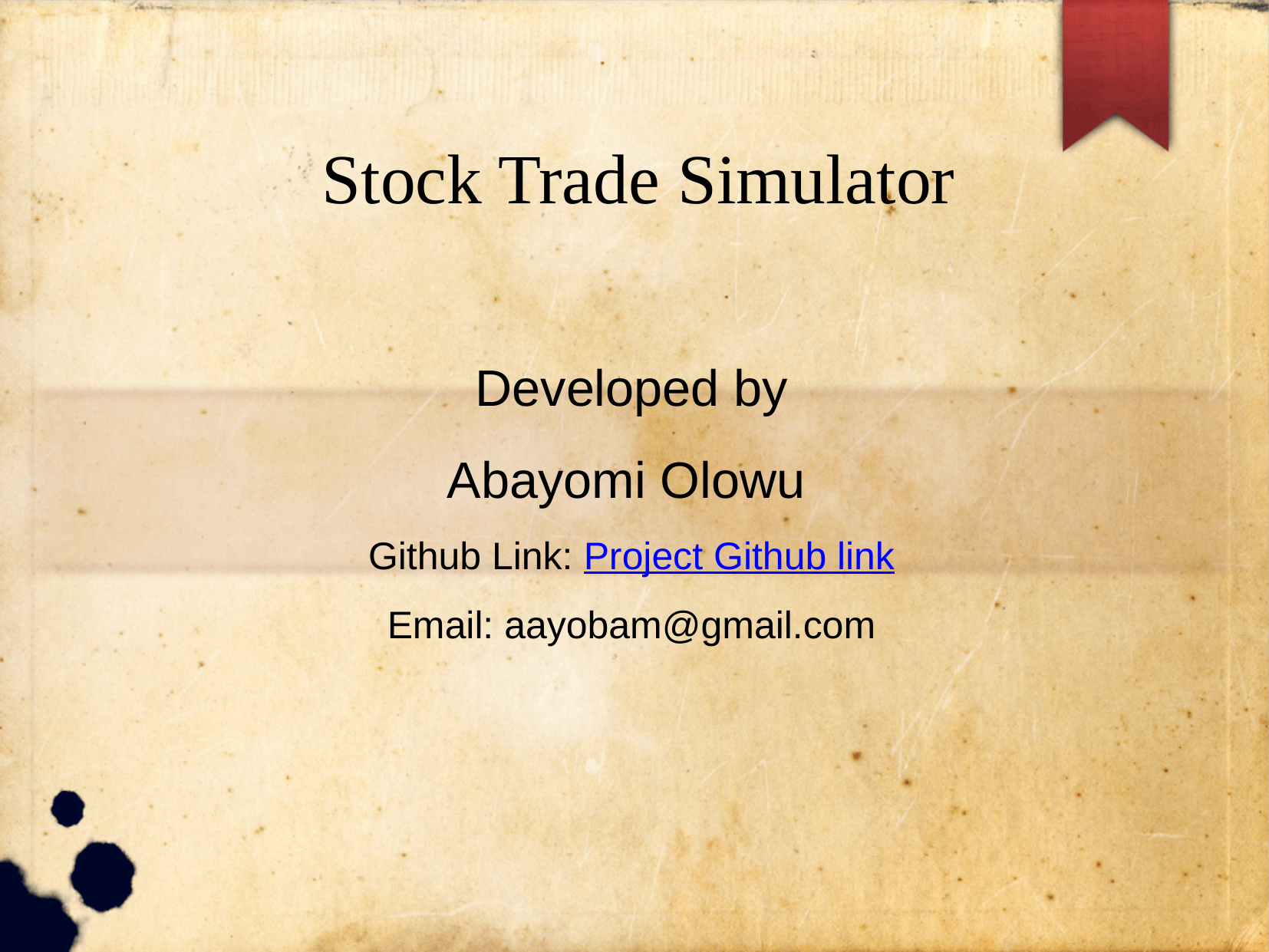

# Stock Trade Simulator
Developed by
Abayomi Olowu
Github Link: Project Github link
Email: aayobam@gmail.com